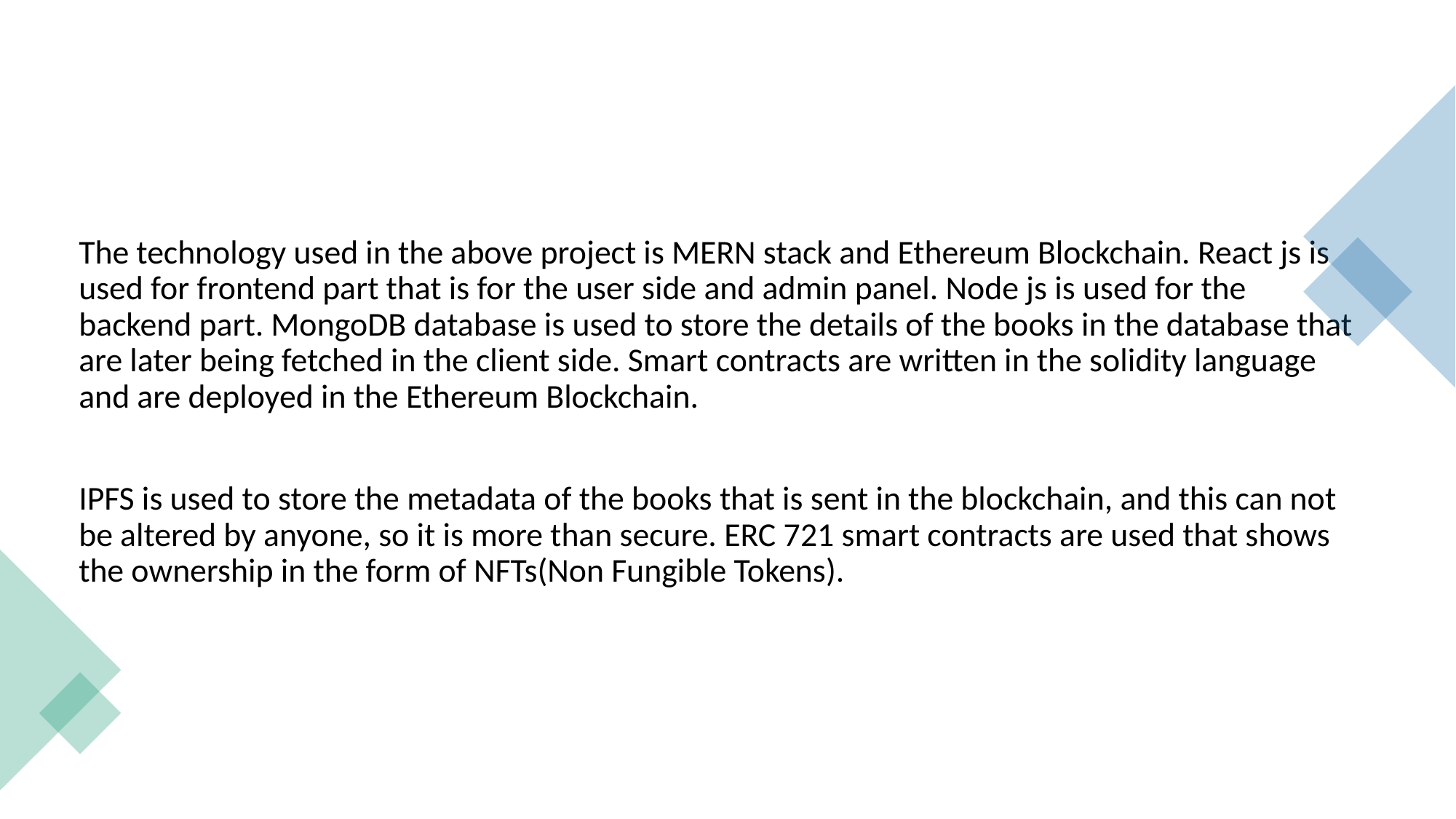

The technology used in the above project is MERN stack and Ethereum Blockchain. React js is used for frontend part that is for the user side and admin panel. Node js is used for the backend part. MongoDB database is used to store the details of the books in the database that are later being fetched in the client side. Smart contracts are written in the solidity language and are deployed in the Ethereum Blockchain.

IPFS is used to store the metadata of the books that is sent in the blockchain, and this can not be altered by anyone, so it is more than secure. ERC 721 smart contracts are used that shows the ownership in the form of NFTs(Non Fungible Tokens).